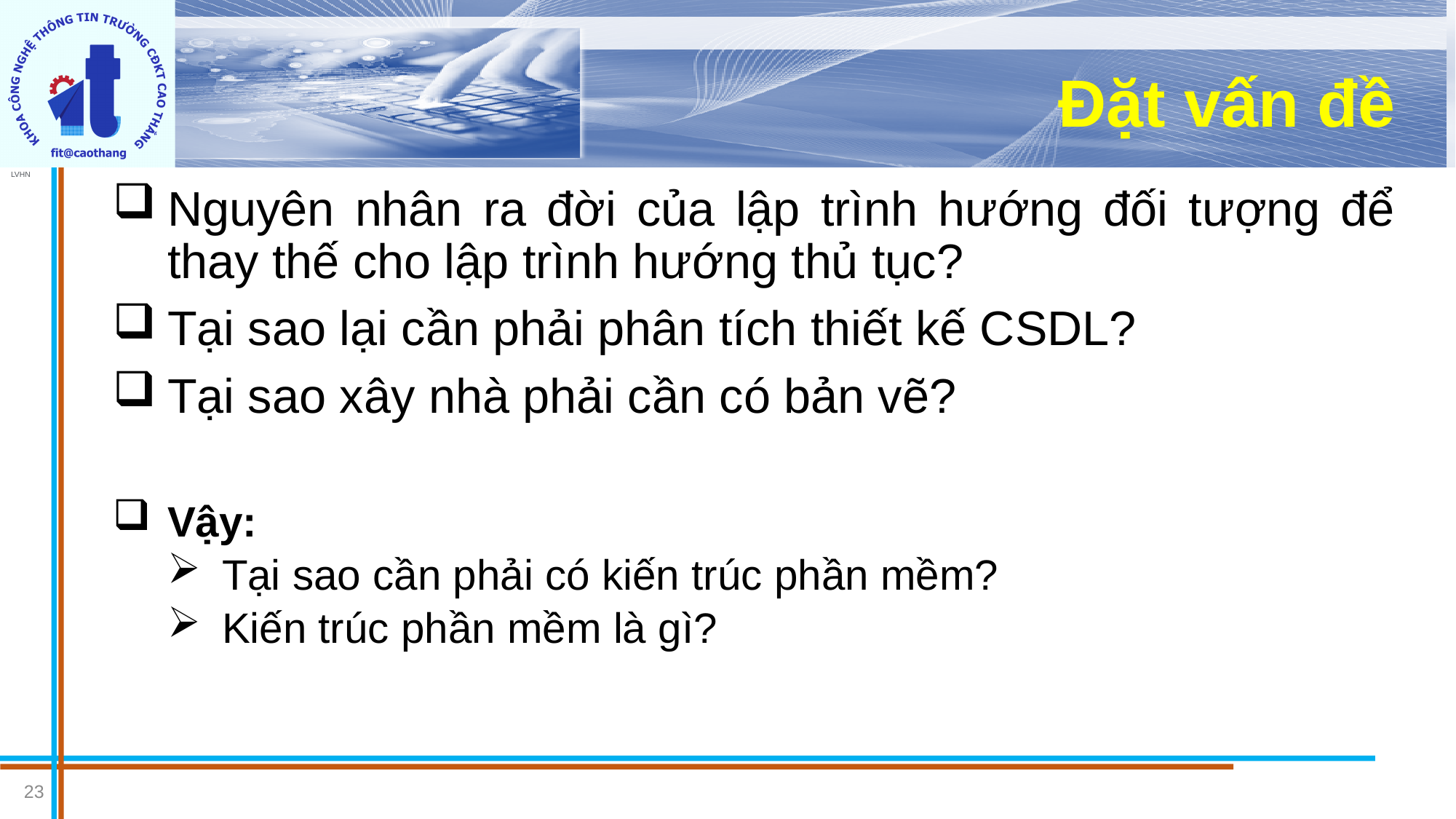

# Đặt vấn đề
Nguyên nhân ra đời của lập trình hướng đối tượng để thay thế cho lập trình hướng thủ tục?
Tại sao lại cần phải phân tích thiết kế CSDL?
Tại sao xây nhà phải cần có bản vẽ?

Vậy:
Tại sao cần phải có kiến trúc phần mềm?
Kiến trúc phần mềm là gì?

23